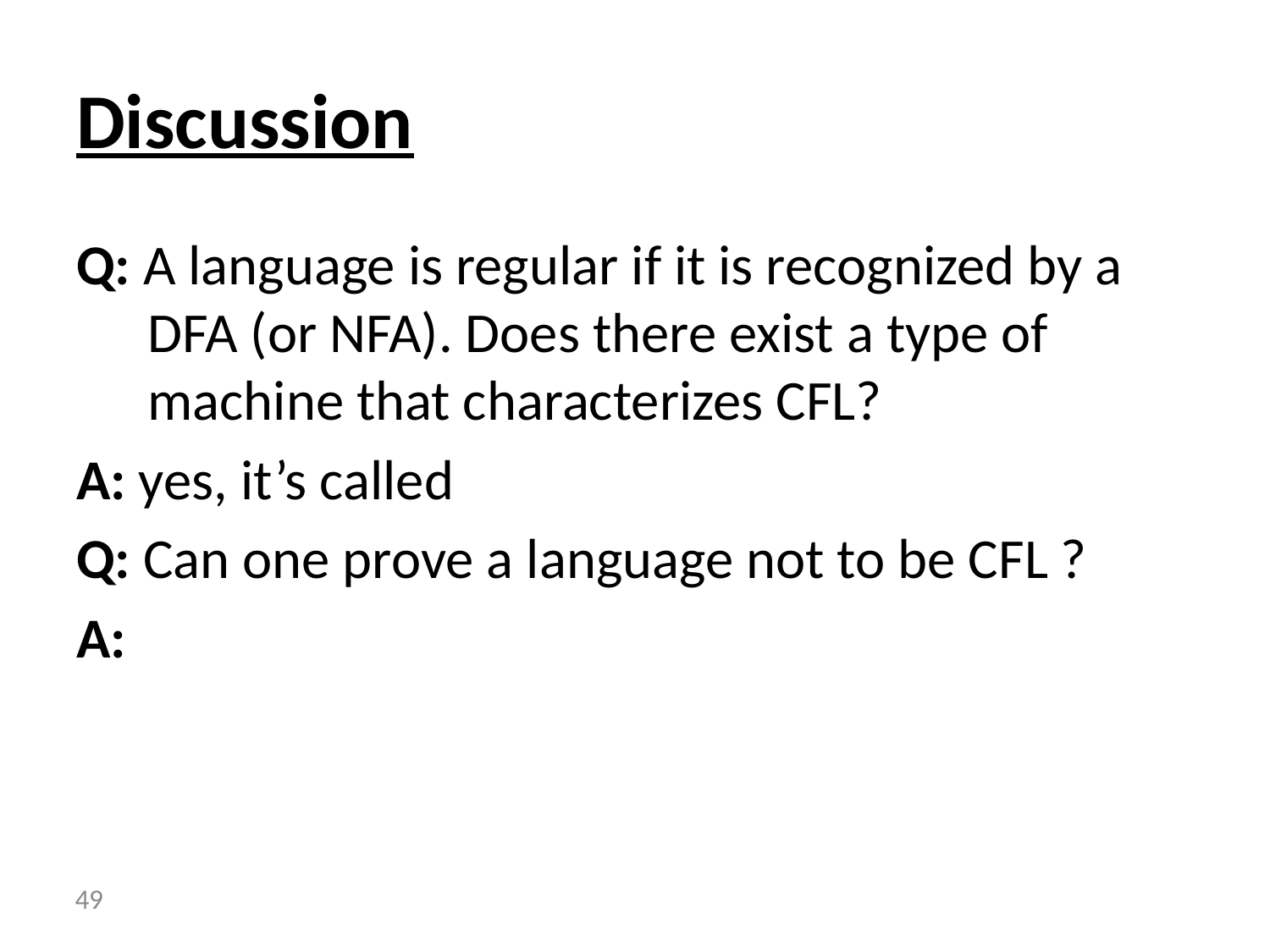

# Discussion
Q: A language is regular if it is recognized by a DFA (or NFA). Does there exist a type of machine that characterizes CFL?
A: yes, it’s called
Q: Can one prove a language not to be CFL ?
A:

  49